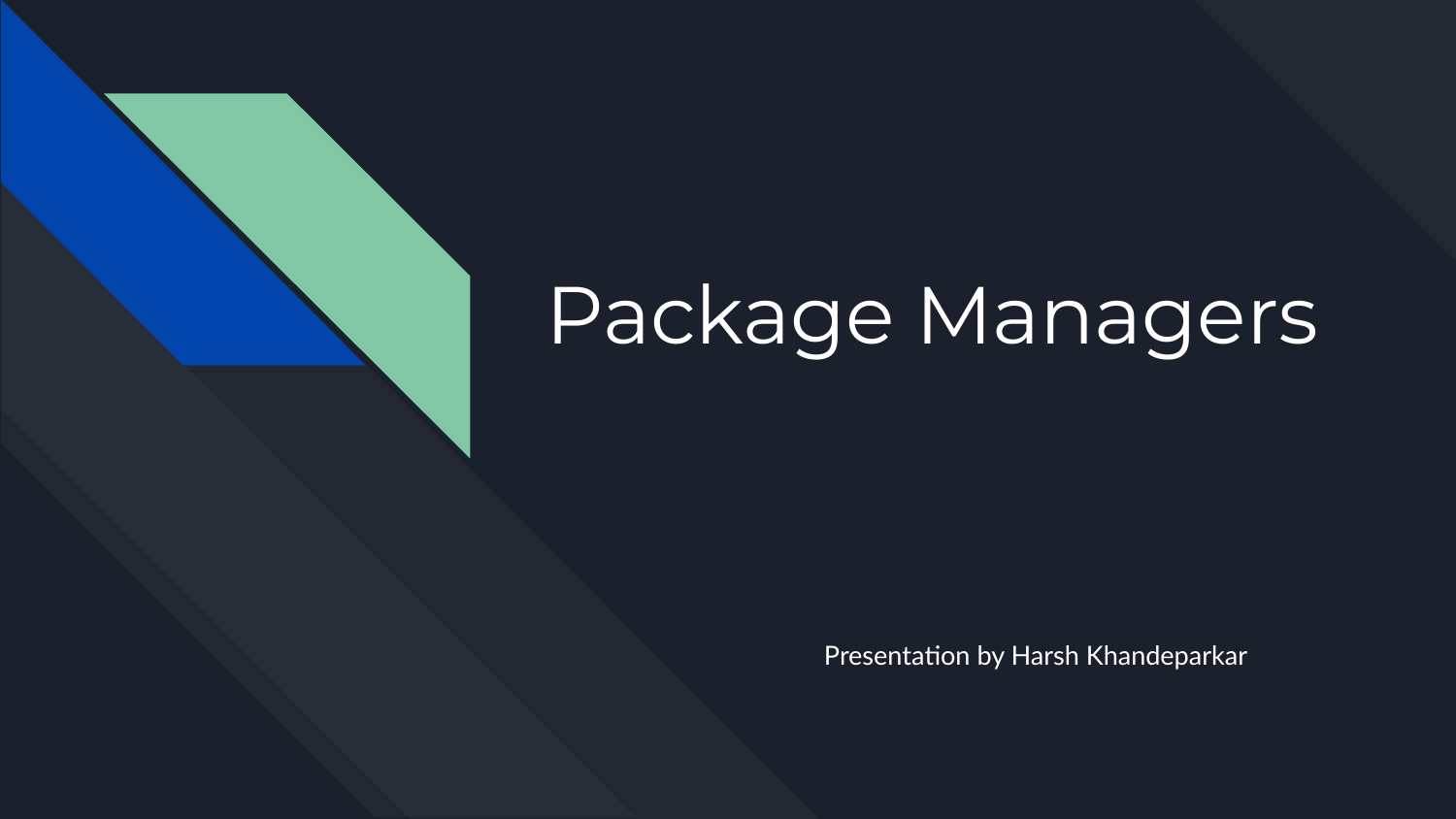

# Package Managers
Presentation by Harsh Khandeparkar